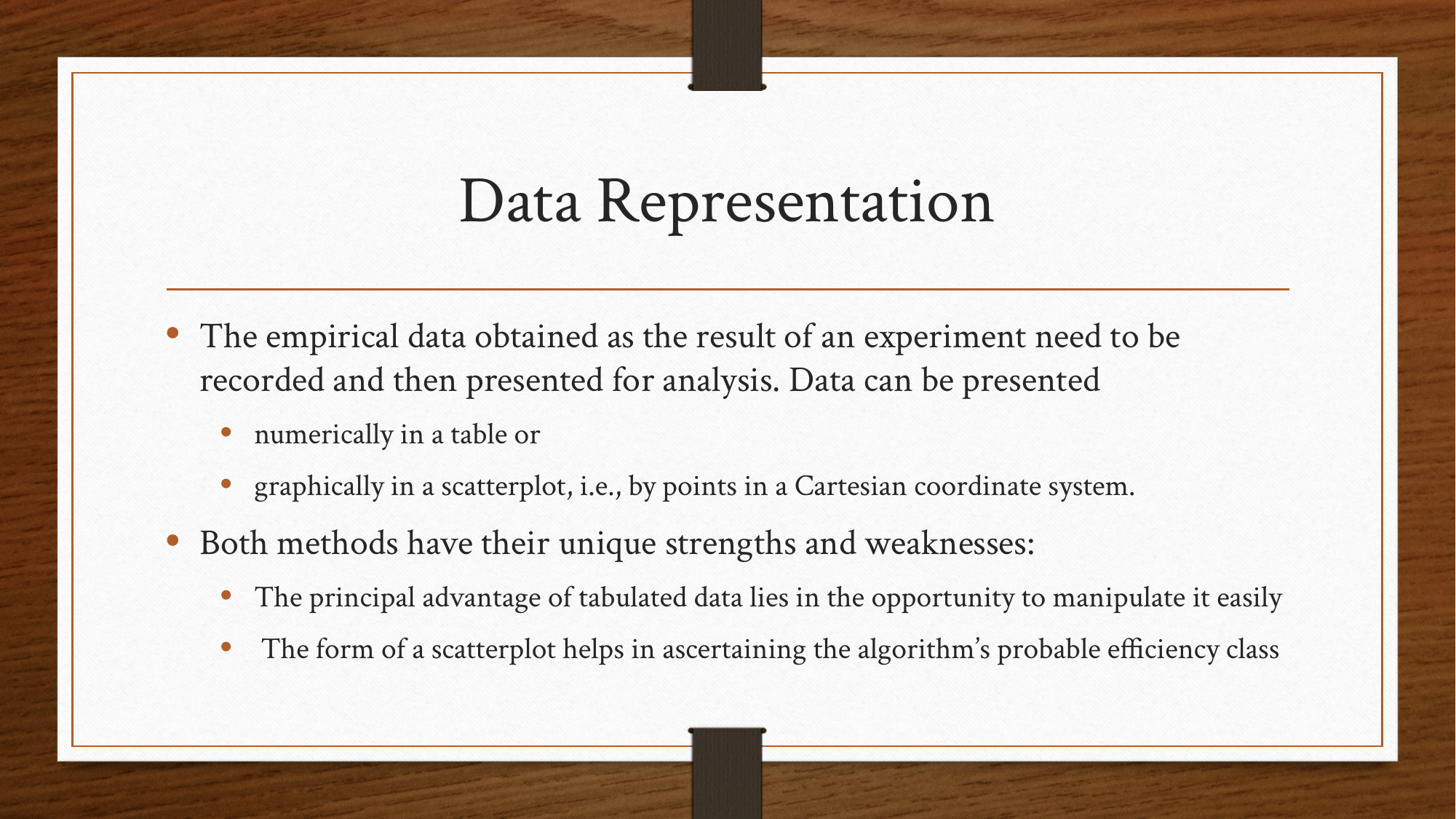

# Data Representation
The empirical data obtained as the result of an experiment need to be recorded and then presented for analysis. Data can be presented
numerically in a table or
graphically in a scatterplot, i.e., by points in a Cartesian coordinate system.
Both methods have their unique strengths and weaknesses:
The principal advantage of tabulated data lies in the opportunity to manipulate it easily
 The form of a scatterplot helps in ascertaining the algorithm’s probable efficiency class